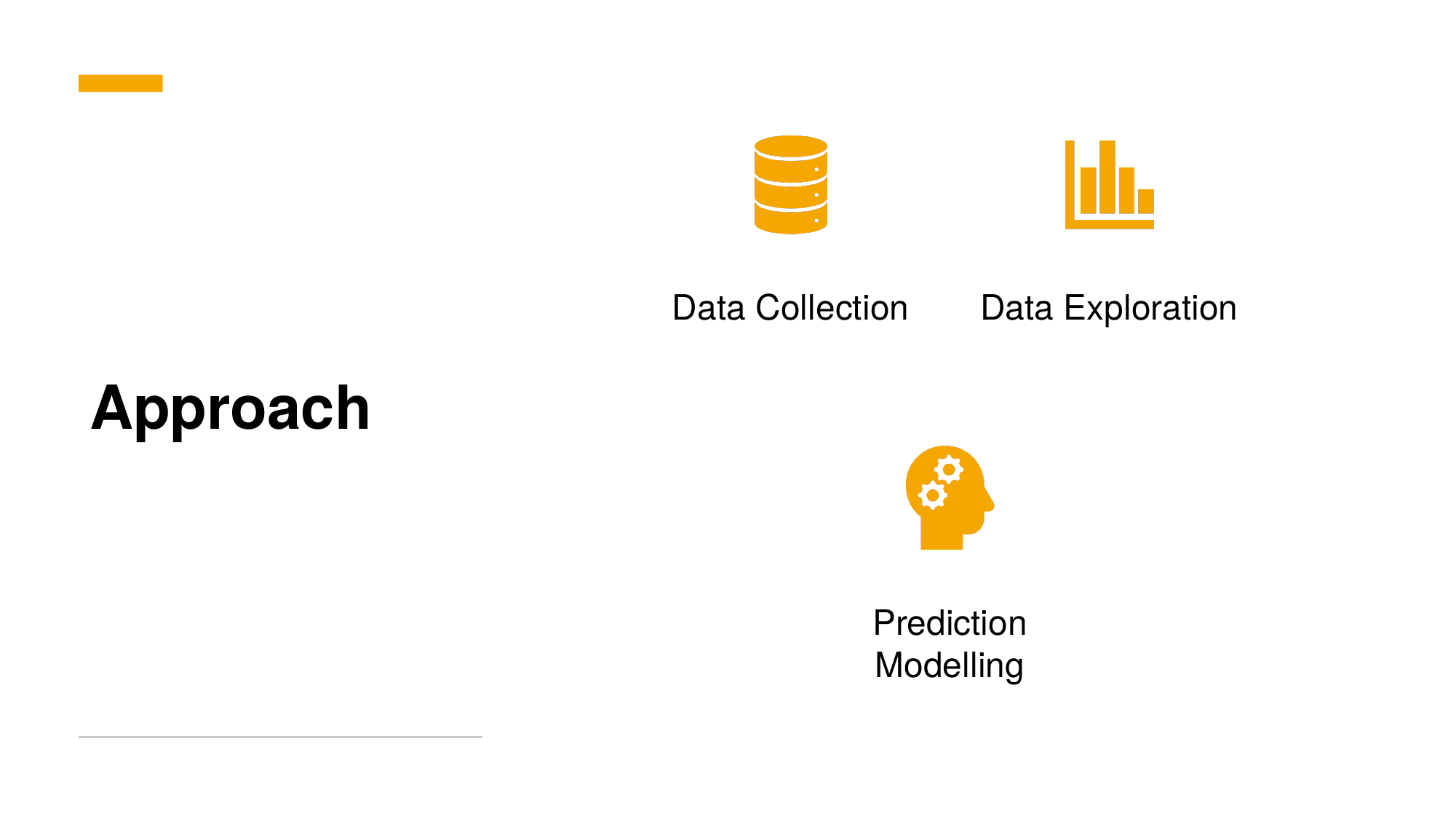

Data Collection
Data Exploration
Prediction Modelling
# Approach